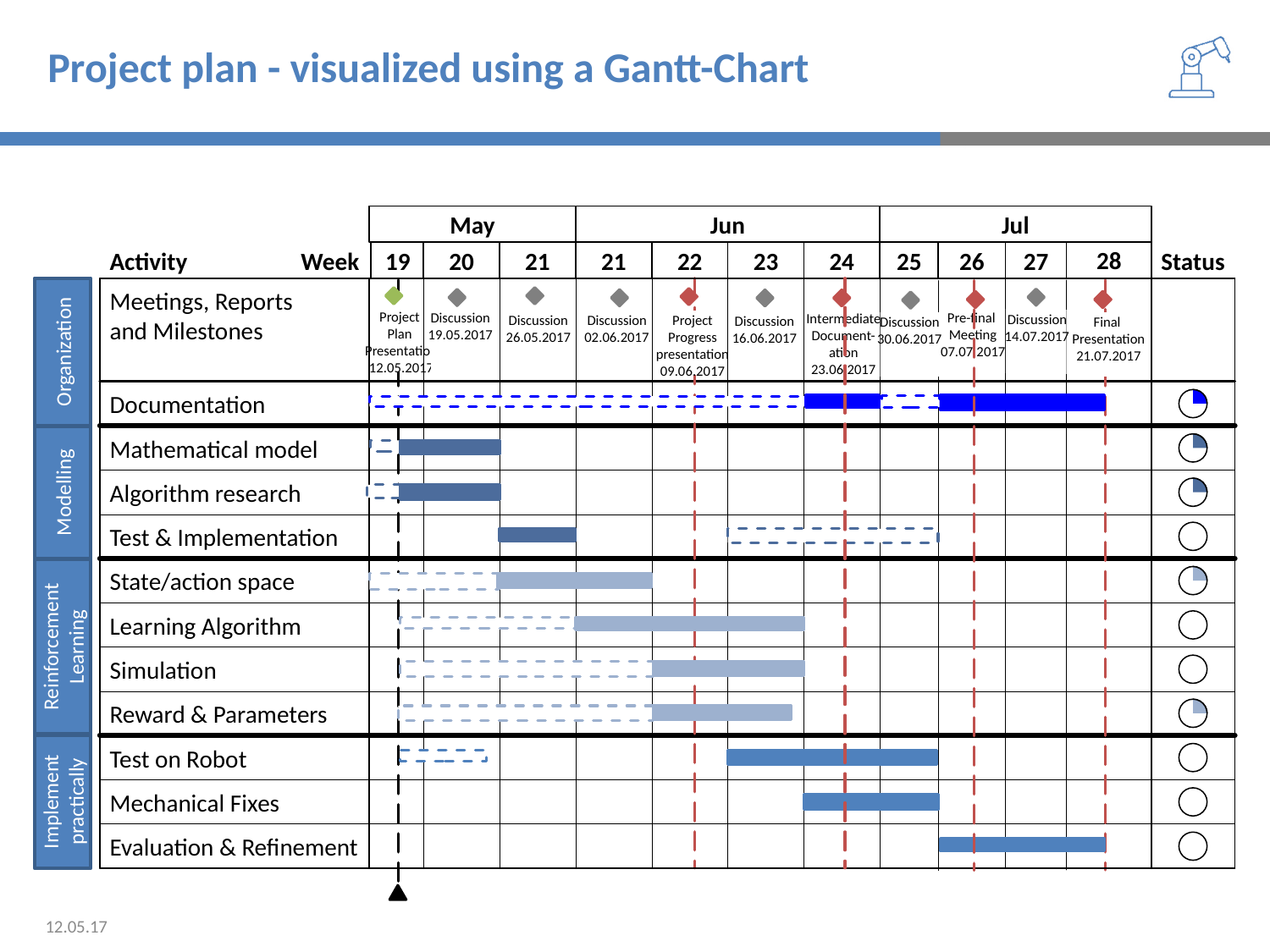

# Project plan - visualized using a Gantt-Chart
May
Jun
Jul
28
19
20
21
21
22
23
24
25
26
27
Activity
Week
Status
Organization
Modelling
Reinforcement
Learning
Implement practically
Meetings, Reports
and Milestones

Project
Plan
Presentation
12.05.2017
Discussion
19.05.2017
Pre-final
Meeting
07.07.2017
Intermediate
Document-
ation
23.06.2017
Discussion
14.07.2017
Project
Progress
presentation
09.06.2017
Discussion
02.06.2017
Discussion
26.05.2017
Discussion
16.06.2017
Discussion
30.06.2017
Final
Presentation
21.07.2017
Documentation

Mathematical model

Algorithm research

Test & Implementation

State/action space

Learning Algorithm

Simulation

Reward & Parameters

Test on Robot

Mechanical Fixes

Evaluation & Refinement

12.05.17
8